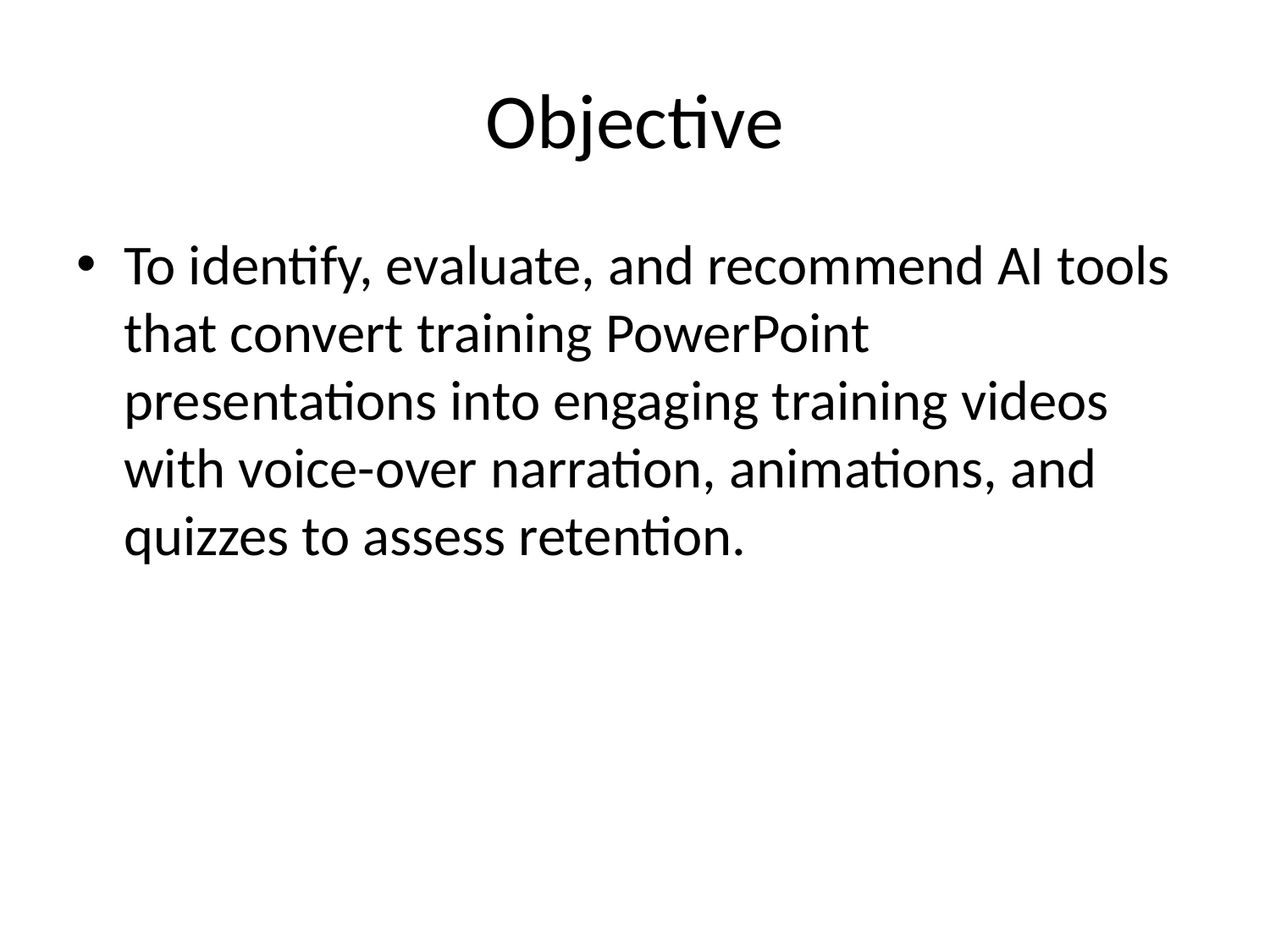

# Objective
To identify, evaluate, and recommend AI tools that convert training PowerPoint presentations into engaging training videos with voice-over narration, animations, and quizzes to assess retention.